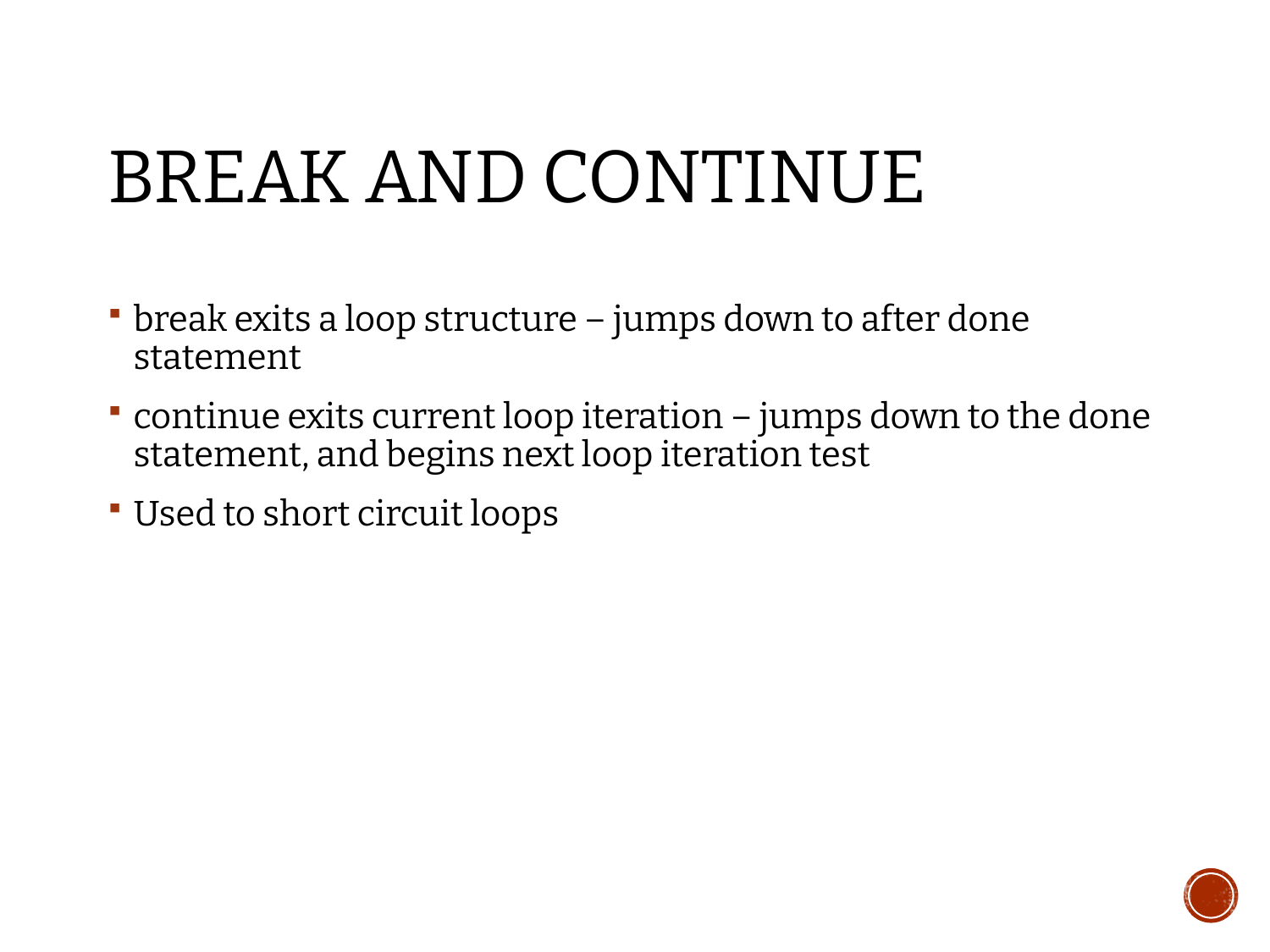

# break and continue
break exits a loop structure – jumps down to after done statement
continue exits current loop iteration – jumps down to the done statement, and begins next loop iteration test
Used to short circuit loops